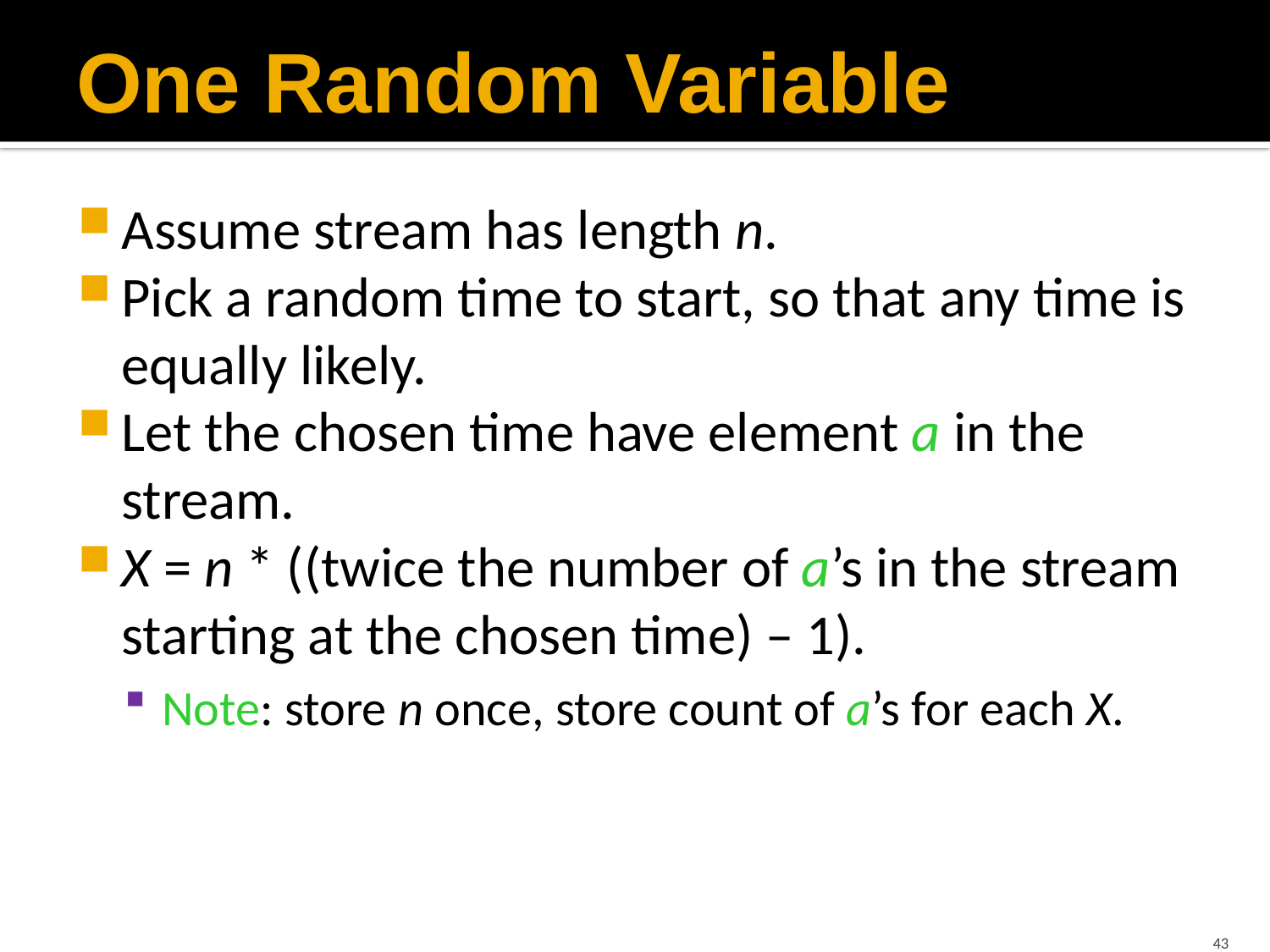

# One Random Variable
Assume stream has length n.
Pick a random time to start, so that any time is equally likely.
Let the chosen time have element a in the stream.
X = n * ((twice the number of a’s in the stream starting at the chosen time) – 1).
Note: store n once, store count of a’s for each X.
43